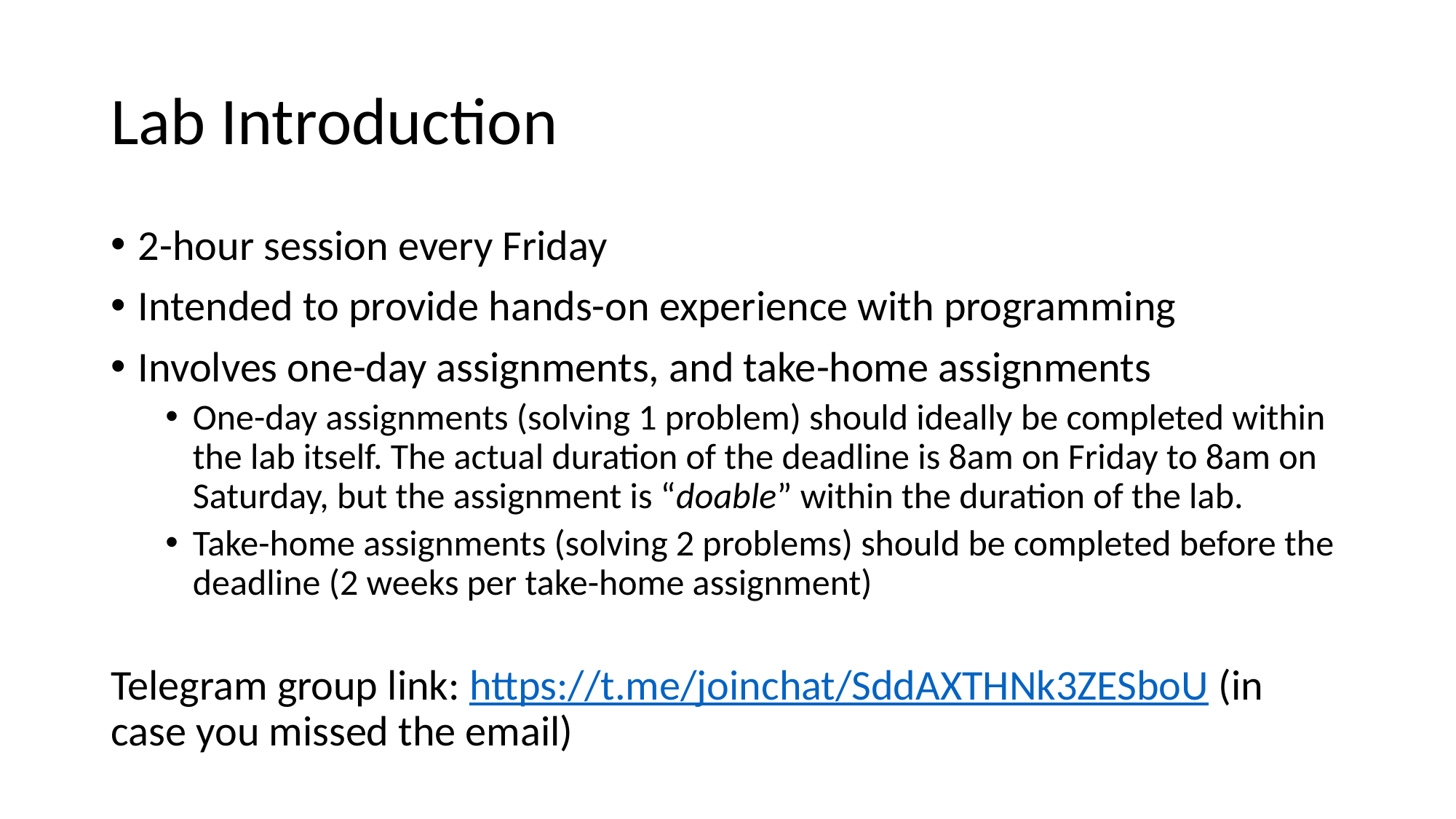

# Lab Introduction
2-hour session every Friday
Intended to provide hands-on experience with programming
Involves one-day assignments, and take-home assignments
One-day assignments (solving 1 problem) should ideally be completed within the lab itself. The actual duration of the deadline is 8am on Friday to 8am on Saturday, but the assignment is “doable” within the duration of the lab.
Take-home assignments (solving 2 problems) should be completed before the deadline (2 weeks per take-home assignment)

Telegram group link: https://t.me/joinchat/SddAXTHNk3ZESboU (in case you missed the email)